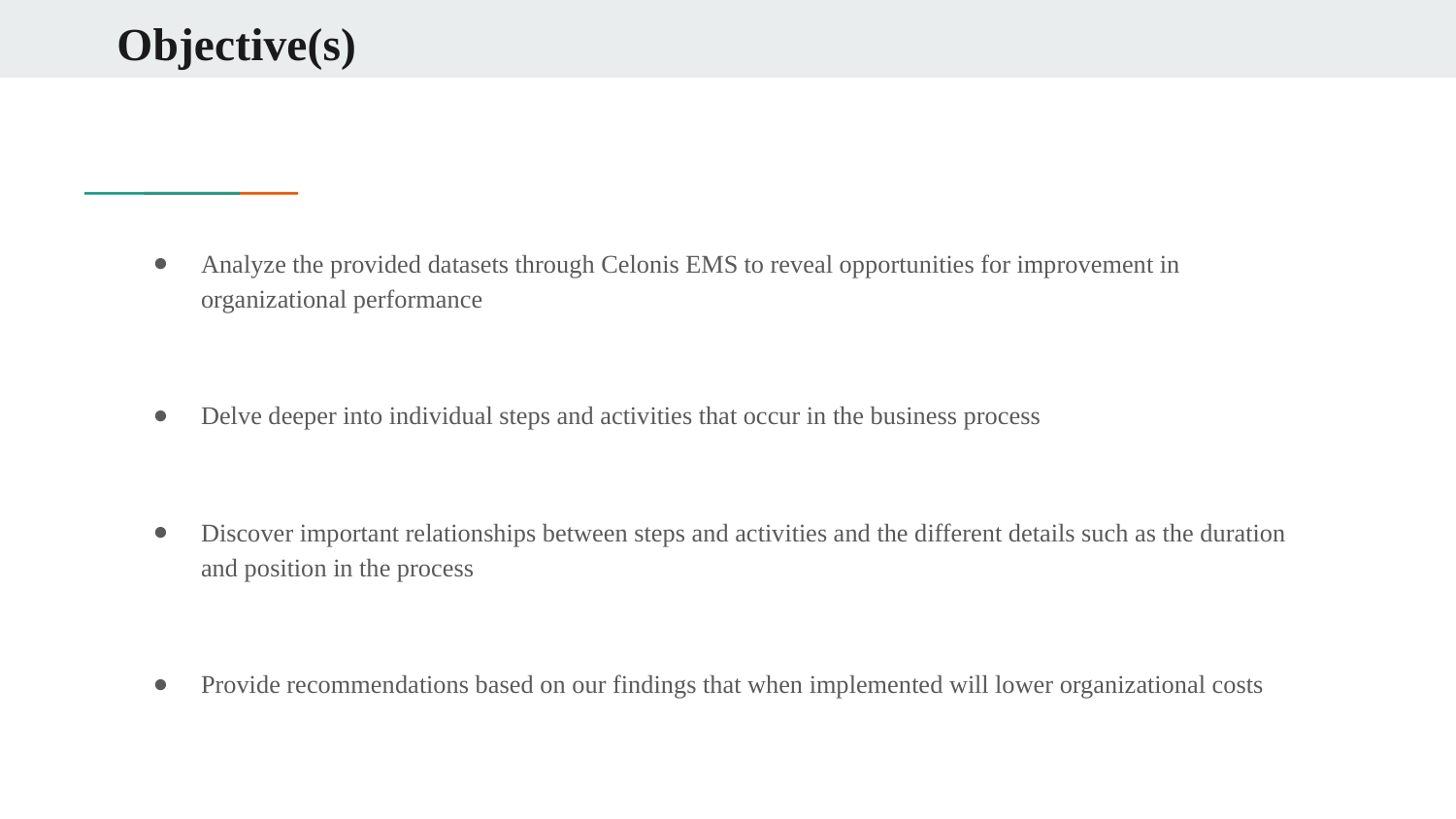

# Objective(s)
Analyze the provided datasets through Celonis EMS to reveal opportunities for improvement in organizational performance

Delve deeper into individual steps and activities that occur in the business process

Discover important relationships between steps and activities and the different details such as the duration and position in the process

Provide recommendations based on our findings that when implemented will lower organizational costs